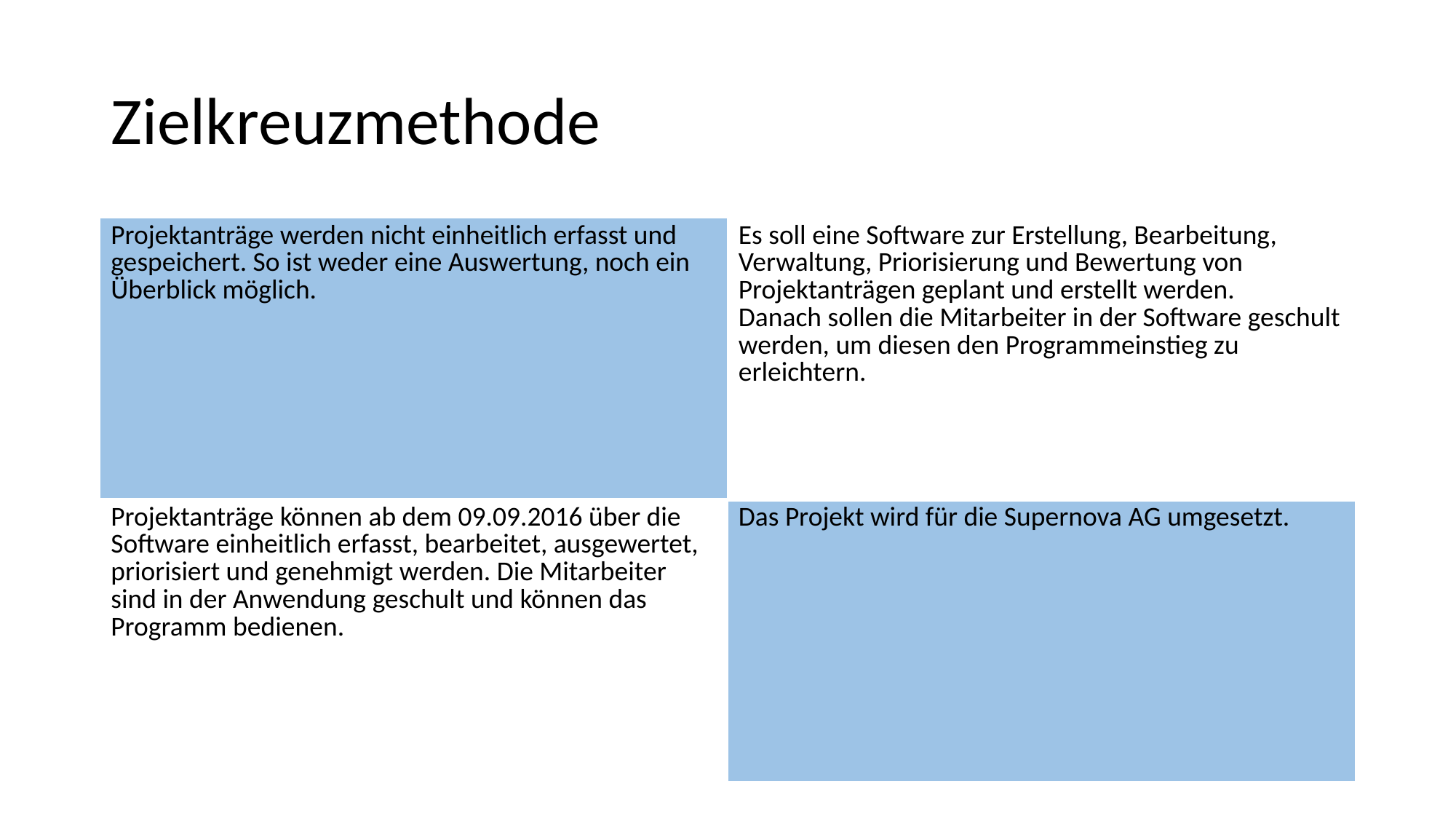

# Zielkreuzmethode
| Projektanträge werden nicht einheitlich erfasst und gespeichert. So ist weder eine Auswertung, noch ein Überblick möglich. | Es soll eine Software zur Erstellung, Bearbeitung, Verwaltung, Priorisierung und Bewertung von Projektanträgen geplant und erstellt werden. Danach sollen die Mitarbeiter in der Software geschult werden, um diesen den Programmeinstieg zu erleichtern. |
| --- | --- |
| Projektanträge können ab dem 09.09.2016 über die Software einheitlich erfasst, bearbeitet, ausgewertet, priorisiert und genehmigt werden. Die Mitarbeiter sind in der Anwendung geschult und können das Programm bedienen. | Das Projekt wird für die Supernova AG umgesetzt. |